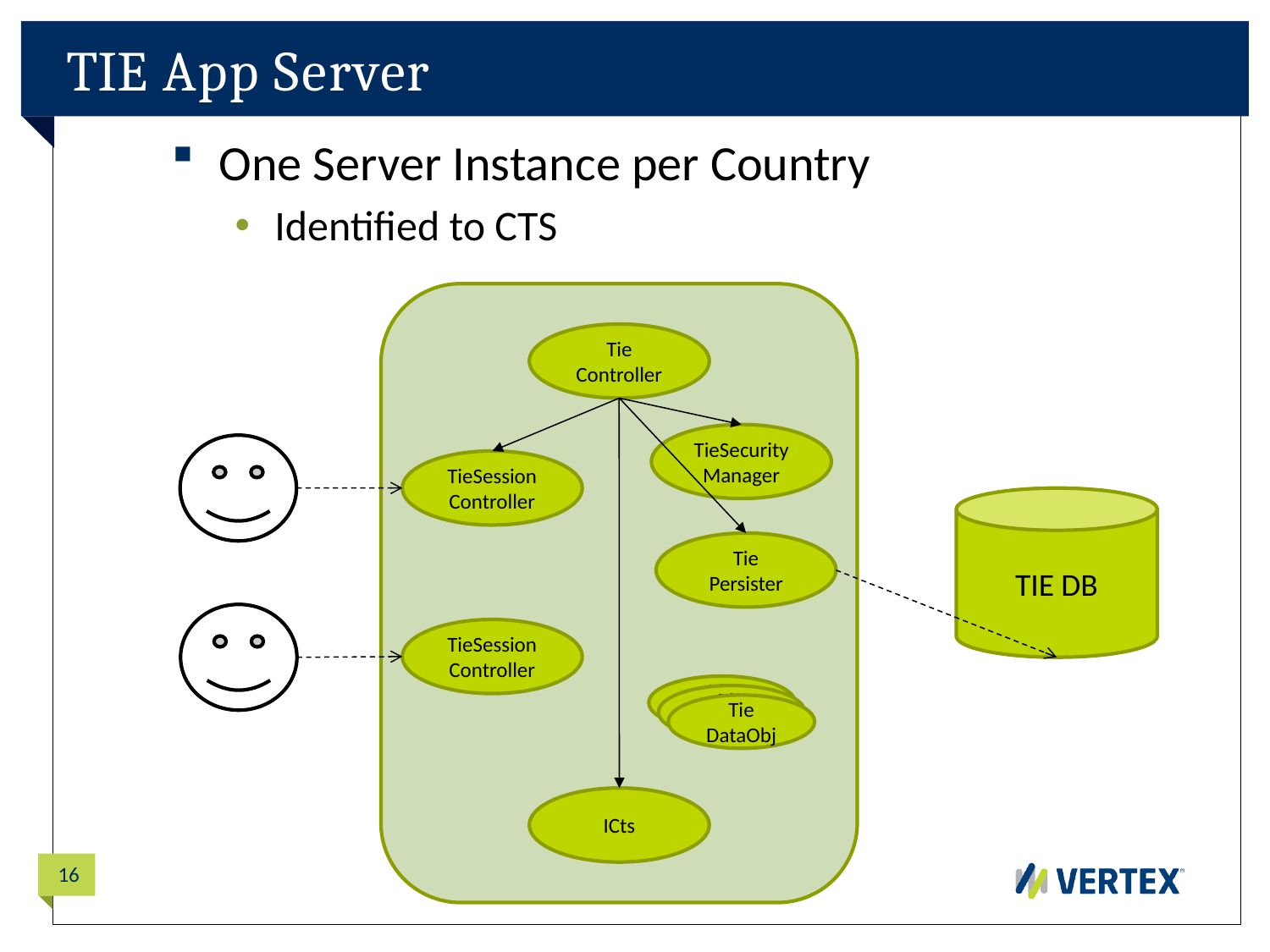

# TIE App Server
One Server Instance per Country
Identified to CTS

Tie
Controller
TieSecurityManager

TieSession
Controller
TIE DB
Tie
Persister

TieSession
Controller
Tie
DataObj
Tie
DataObj
Tie
DataObj
ICts
16